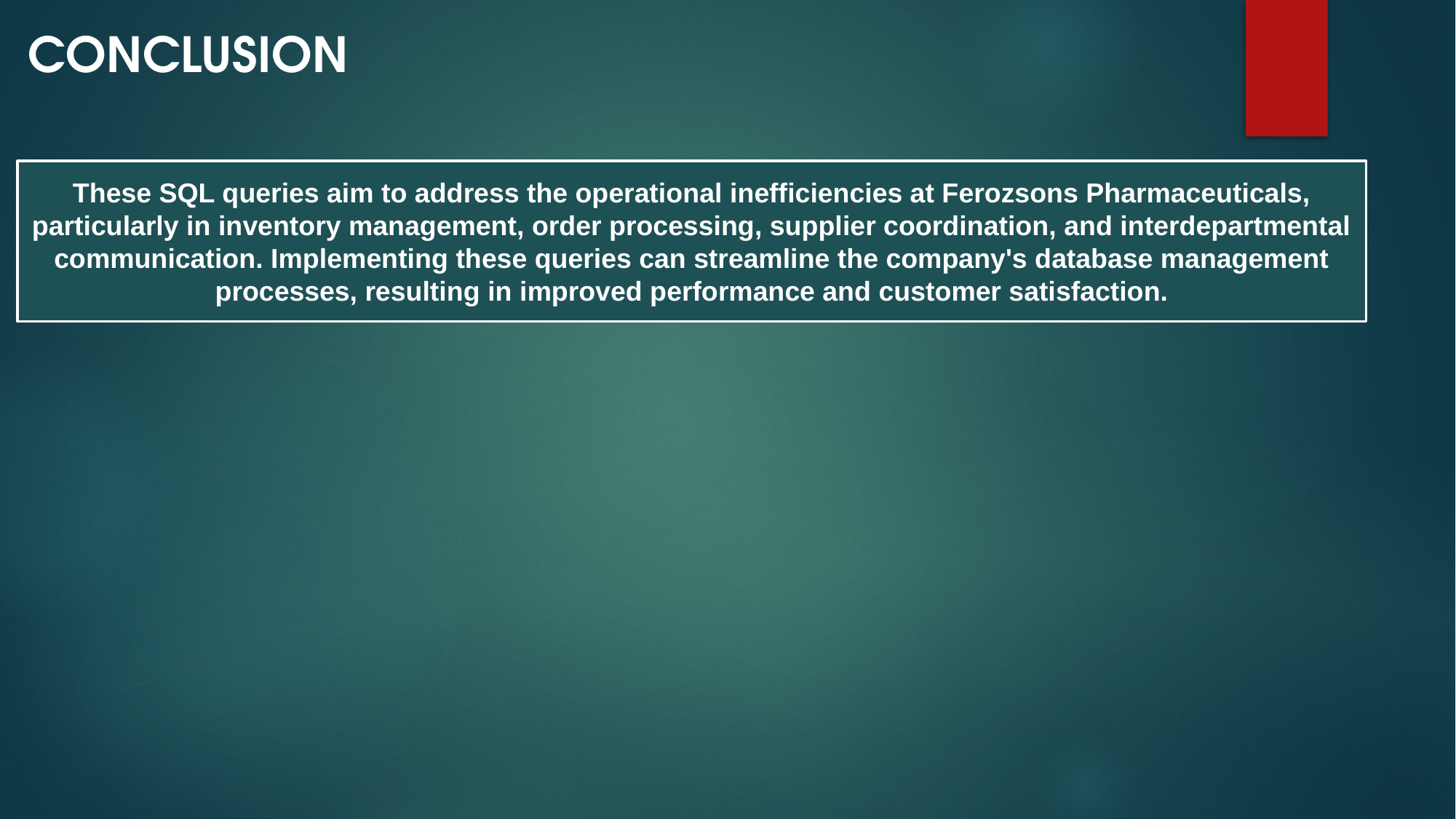

Conclusion
#
These SQL queries aim to address the operational inefficiencies at Ferozsons Pharmaceuticals, particularly in inventory management, order processing, supplier coordination, and interdepartmental communication. Implementing these queries can streamline the company's database management processes, resulting in improved performance and customer satisfaction.